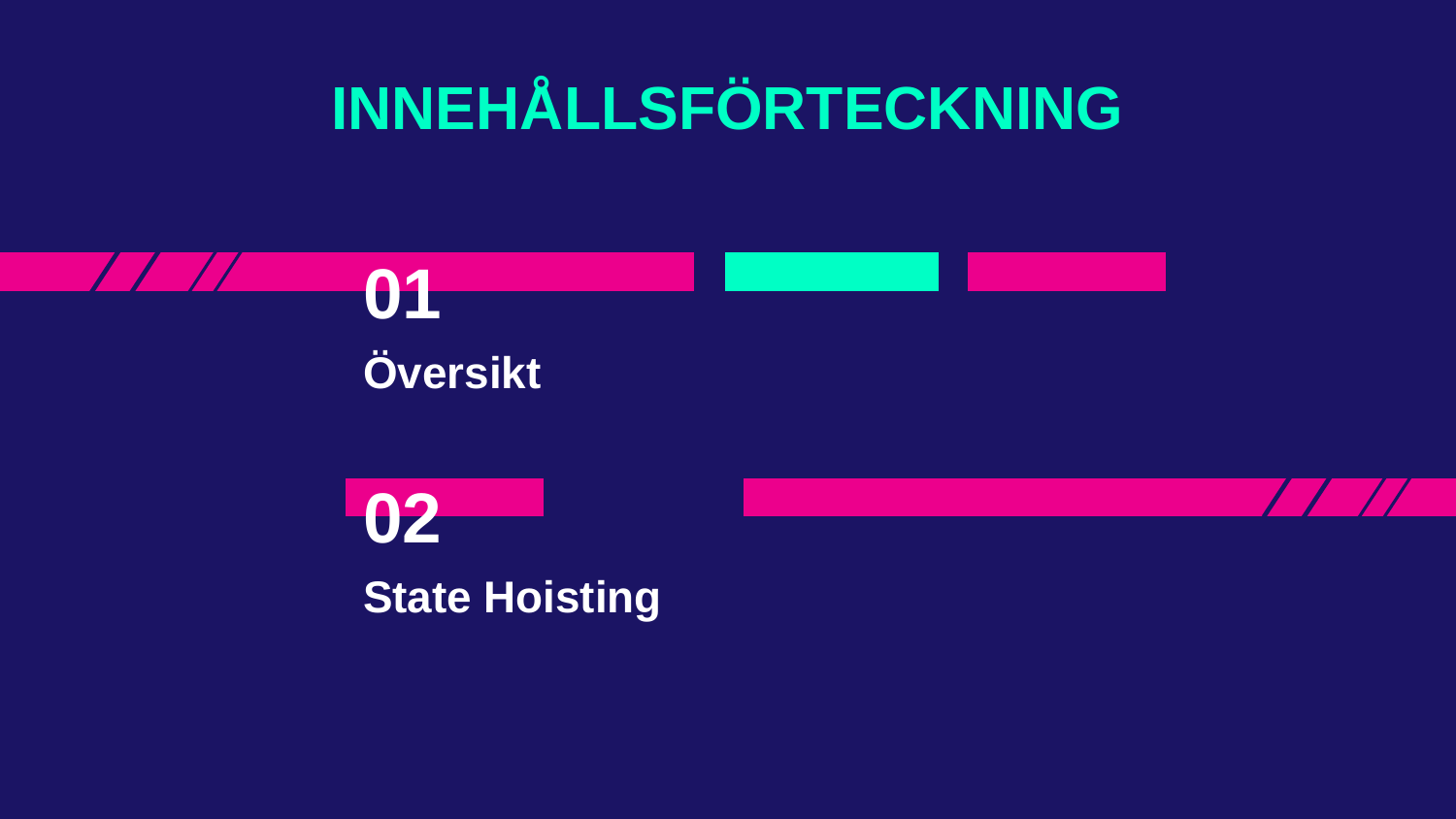

INNEHÅLLSFÖRTECKNING
# 01
Översikt
02
State Hoisting